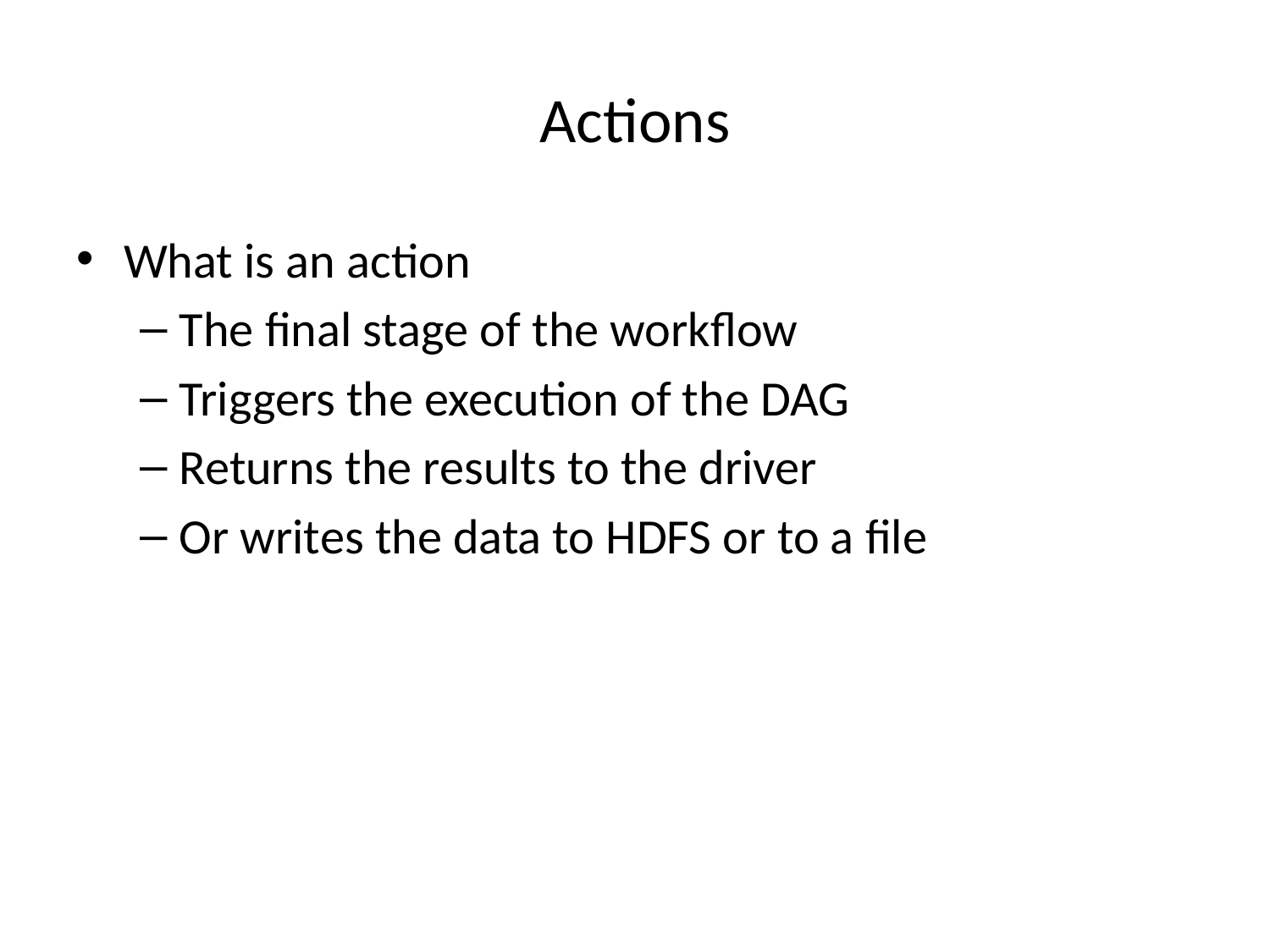

# Actions
What is an action
The final stage of the workflow
Triggers the execution of the DAG
Returns the results to the driver
Or writes the data to HDFS or to a file